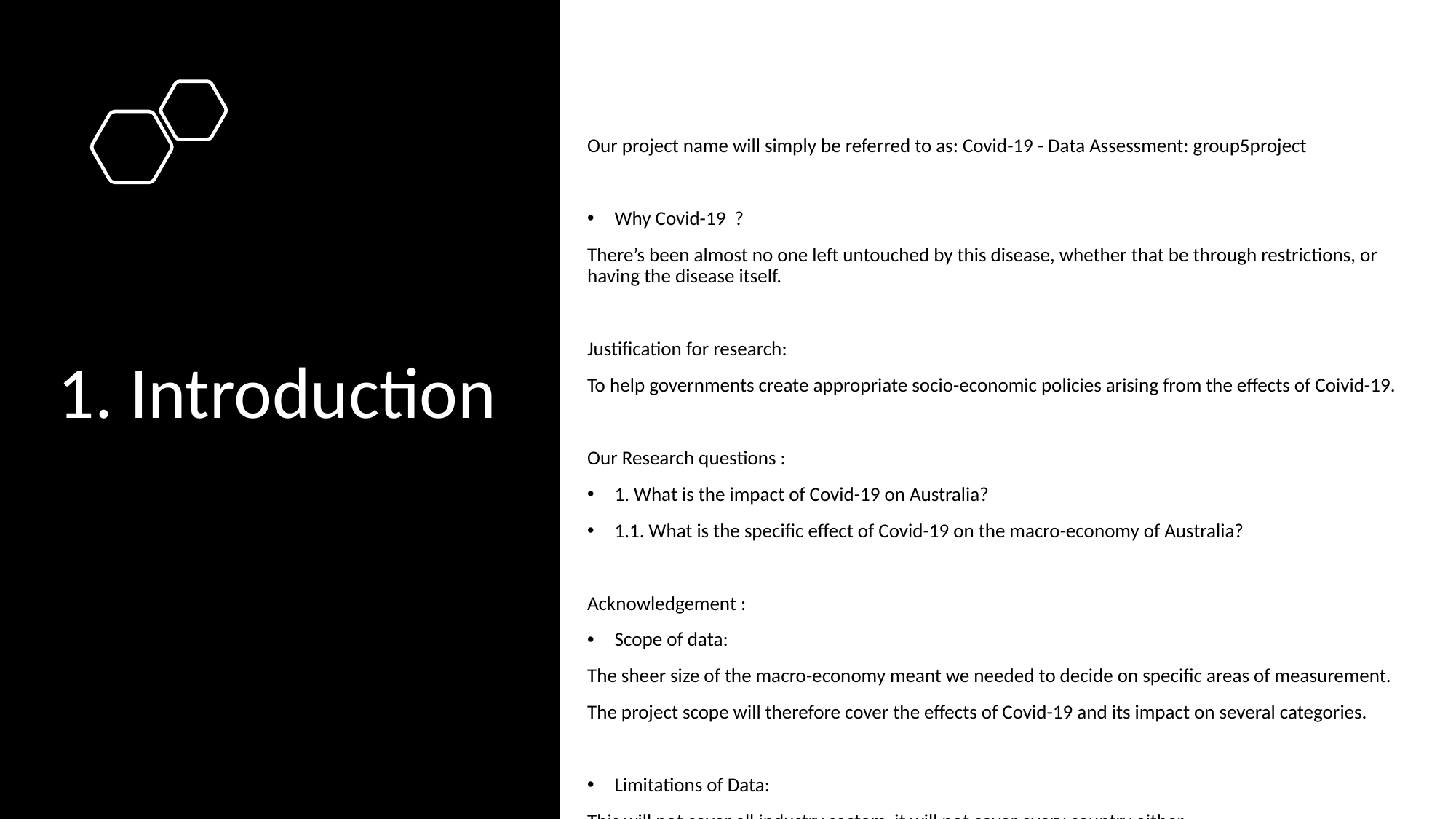

Our project name will simply be referred to as: Covid-19 - Data Assessment: group5project

Why Covid-19  ?
There’s been almost no one left untouched by this disease, whether that be through restrictions, or having the disease itself.

Justification for research:
To help governments create appropriate socio-economic policies arising from the effects of Coivid-19.

Our Research questions :
1. What is the impact of Covid-19 on Australia?
1.1. What is the specific effect of Covid-19 on the macro-economy of Australia?

Acknowledgement :
Scope of data:
The sheer size of the macro-economy meant we needed to decide on specific areas of measurement.
The project scope will therefore cover the effects of Covid-19 and its impact on several categories.

Limitations of Data:
This will not cover all industry sectors, it will not cover every country either.
Period of data covers: 2018-current

# 1. Introduction